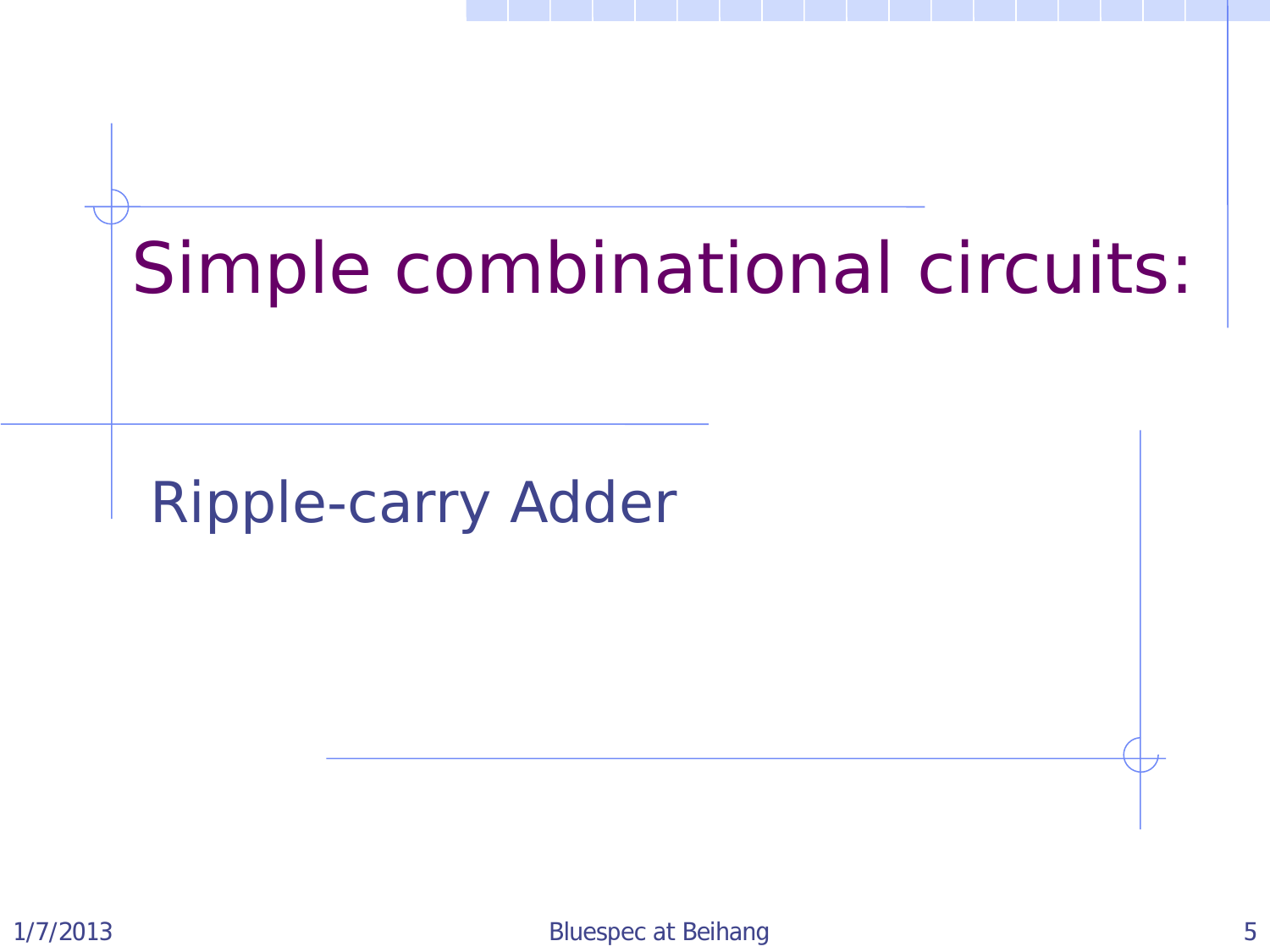

# Simple combinational circuits:
Ripple-carry Adder
1/7/2013
Bluespec at Beihang
5